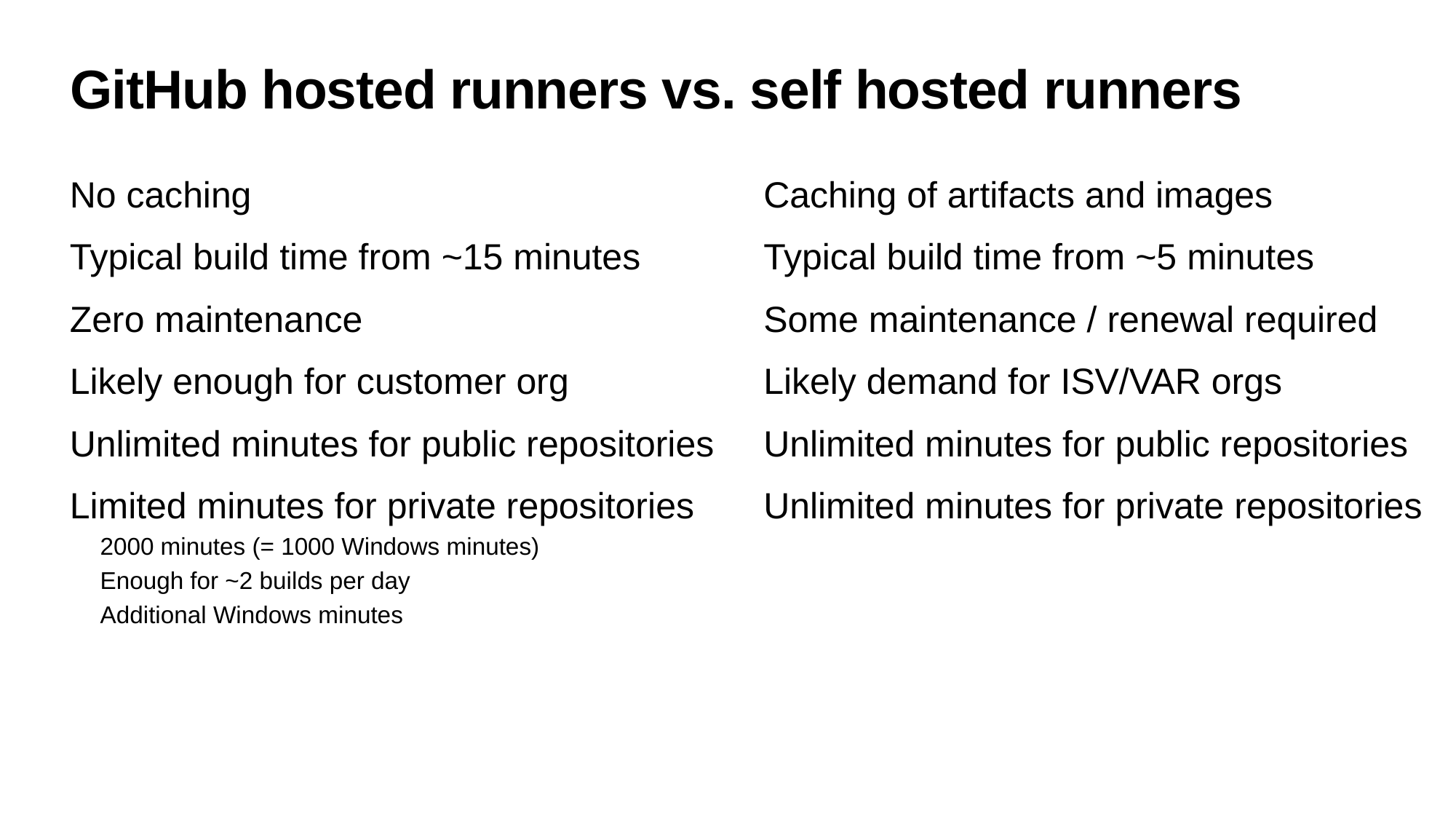

# GitHub hosted runners vs. self hosted runners
No caching
Typical build time from ~15 minutes
Zero maintenance
Likely enough for customer org
Unlimited minutes for public repositories
Limited minutes for private repositories
2000 minutes (= 1000 Windows minutes)
Enough for ~2 builds per day
Additional Windows minutes

Caching of artifacts and images
Typical build time from ~5 minutes
Some maintenance / renewal required
Likely demand for ISV/VAR orgs
Unlimited minutes for public repositories
Unlimited minutes for private repositories